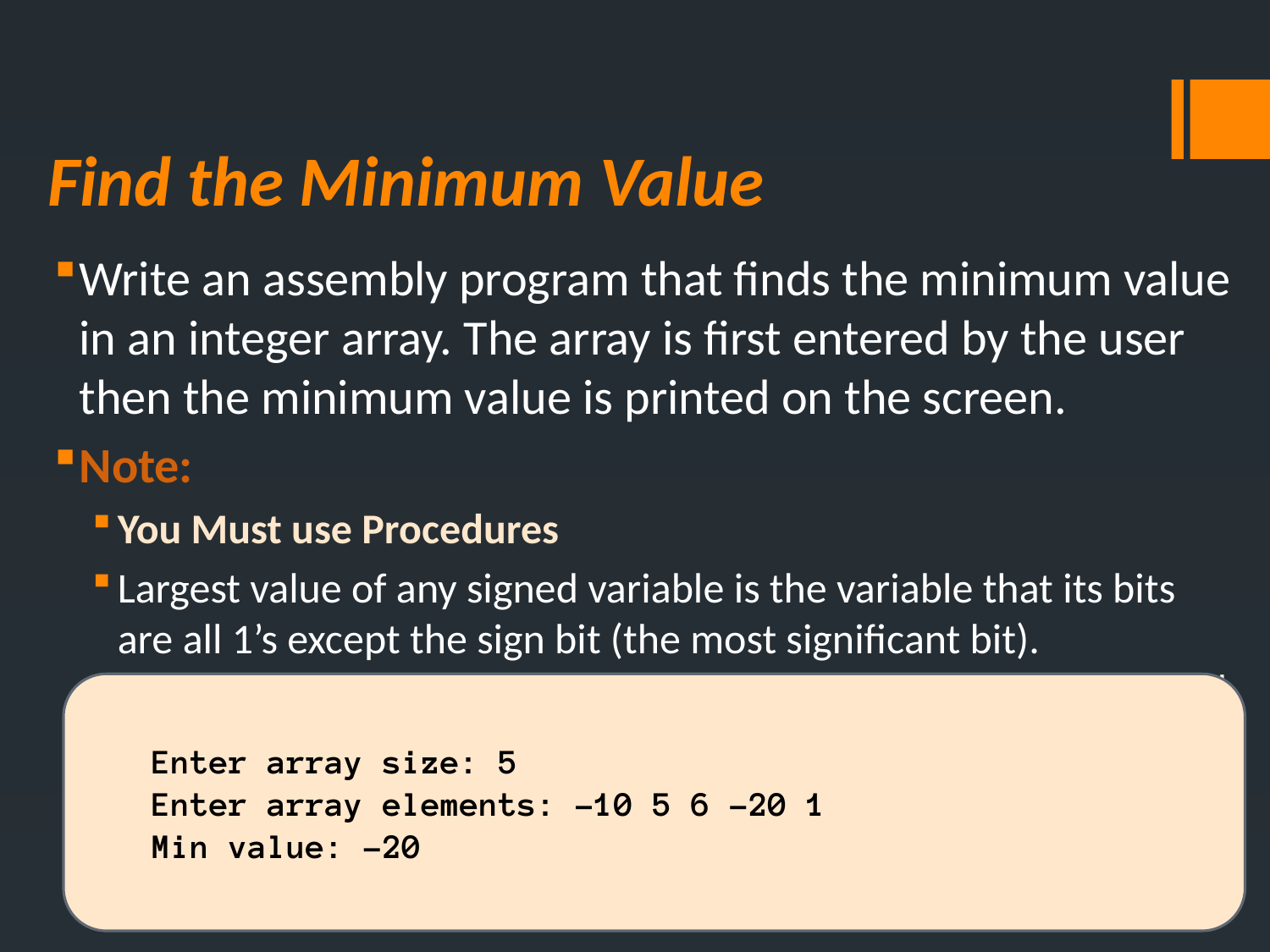

# Find the Minimum Value
Write an assembly program that finds the minimum value in an integer array. The array is first entered by the user then the minimum value is printed on the screen.
Note:
You Must use Procedures
Largest value of any signed variable is the variable that its bits are all 1’s except the sign bit (the most significant bit).  Therefore, largest signed BYTE value is 7FH (+127); largest signed WORD value is 7FFFH (+32767) and so on. (Can you predict the smallest value how it should be?)

Enter array size: 5
Enter array elements: -10 5 6 -20 1
Min value: -20